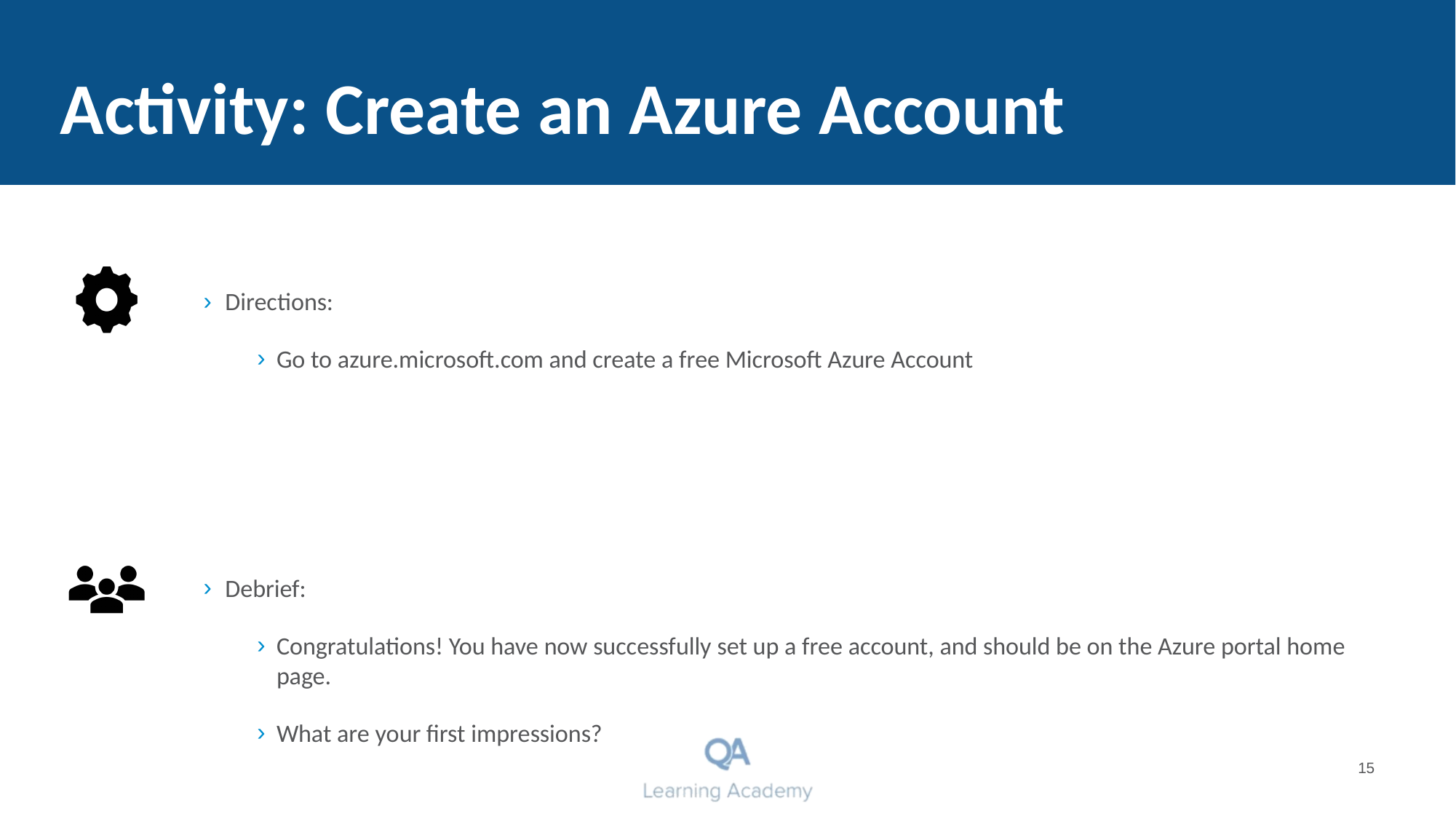

# Activity: Create an Azure Account

Directions:
Go to azure.microsoft.com and create a free Microsoft Azure Account

Debrief:
Congratulations! You have now successfully set up a free account, and should be on the Azure portal home page.
What are your first impressions?

15